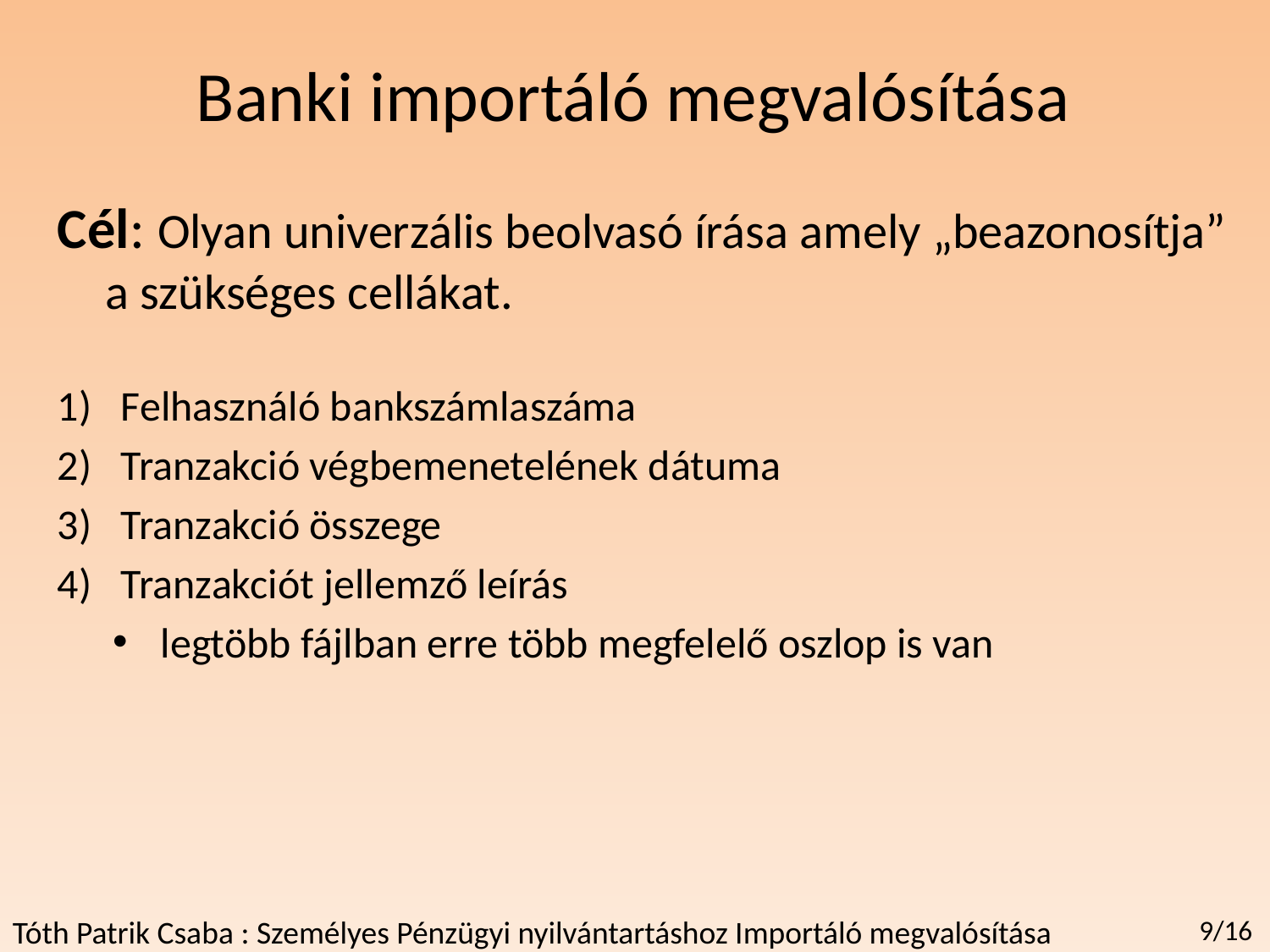

Banki importáló megvalósítása
Cél: Olyan univerzális beolvasó írása amely „beazonosítja” a szükséges cellákat.

Felhasználó bankszámlaszáma
Tranzakció végbemenetelének dátuma
Tranzakció összege
Tranzakciót jellemző leírás
legtöbb fájlban erre több megfelelő oszlop is van
Tóth Patrik Csaba : Személyes Pénzügyi nyilvántartáshoz Importáló megvalósítása
9/16